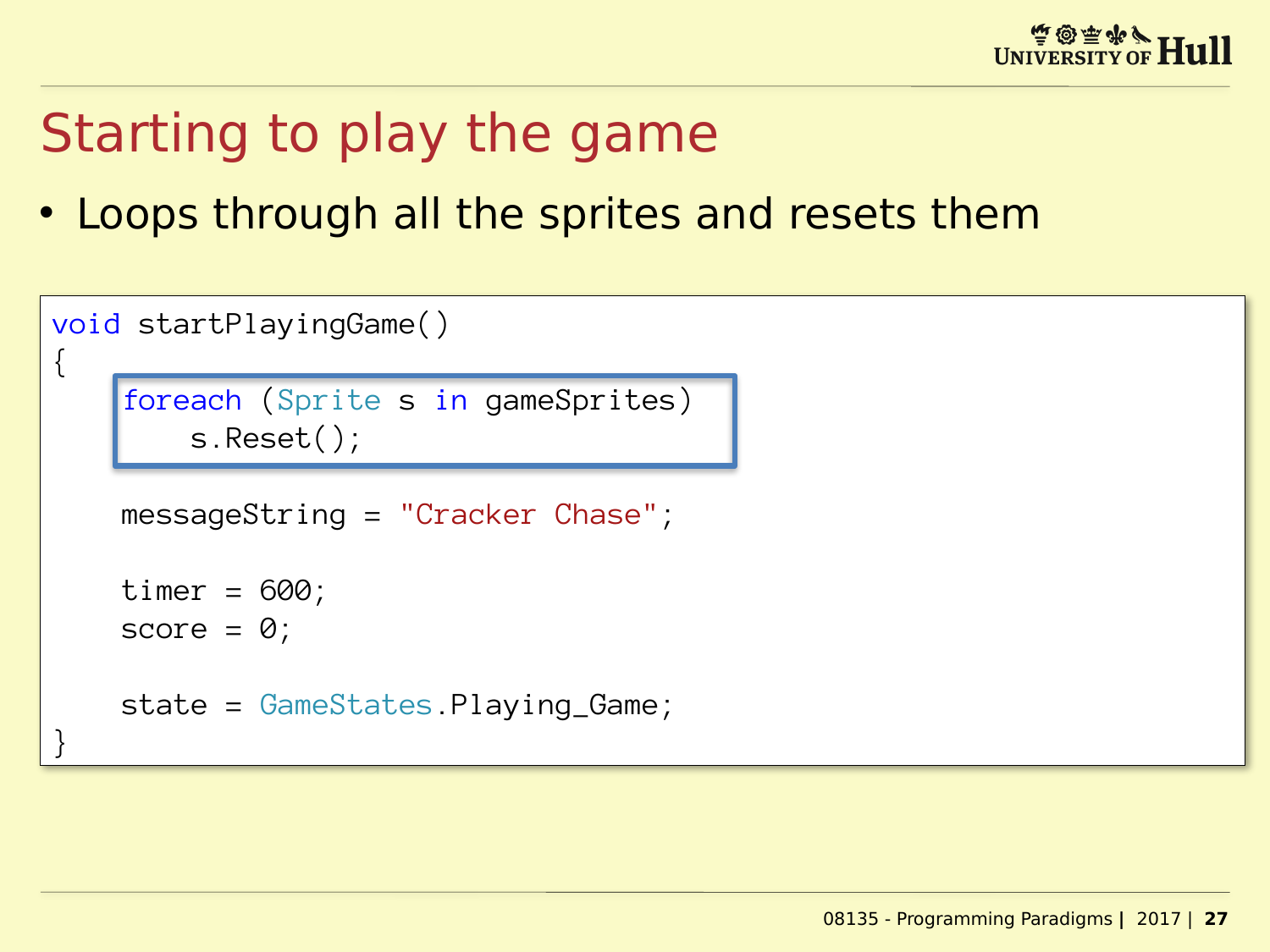

# Starting to play the game
Loops through all the sprites and resets them

void startPlayingGame()
{
    foreach (Sprite s in gameSprites)
        s.Reset();

    messageString = "Cracker Chase";

    timer = 600;
    score = 0;

    state = GameStates.Playing_Game;
}

 08135 - Programming Paradigms |  2017 |  27